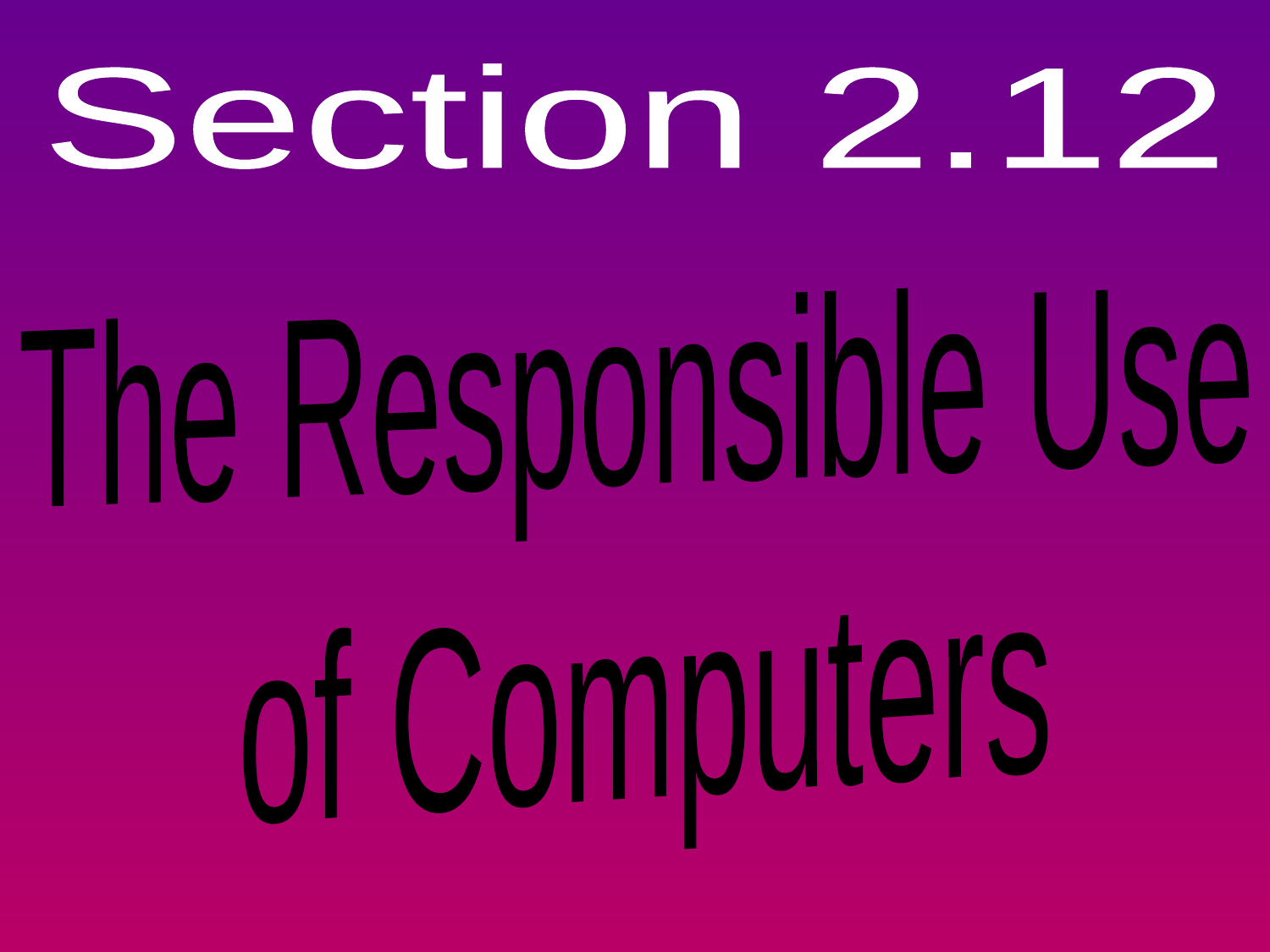

Section 2.12
The Responsible Use
of Computers